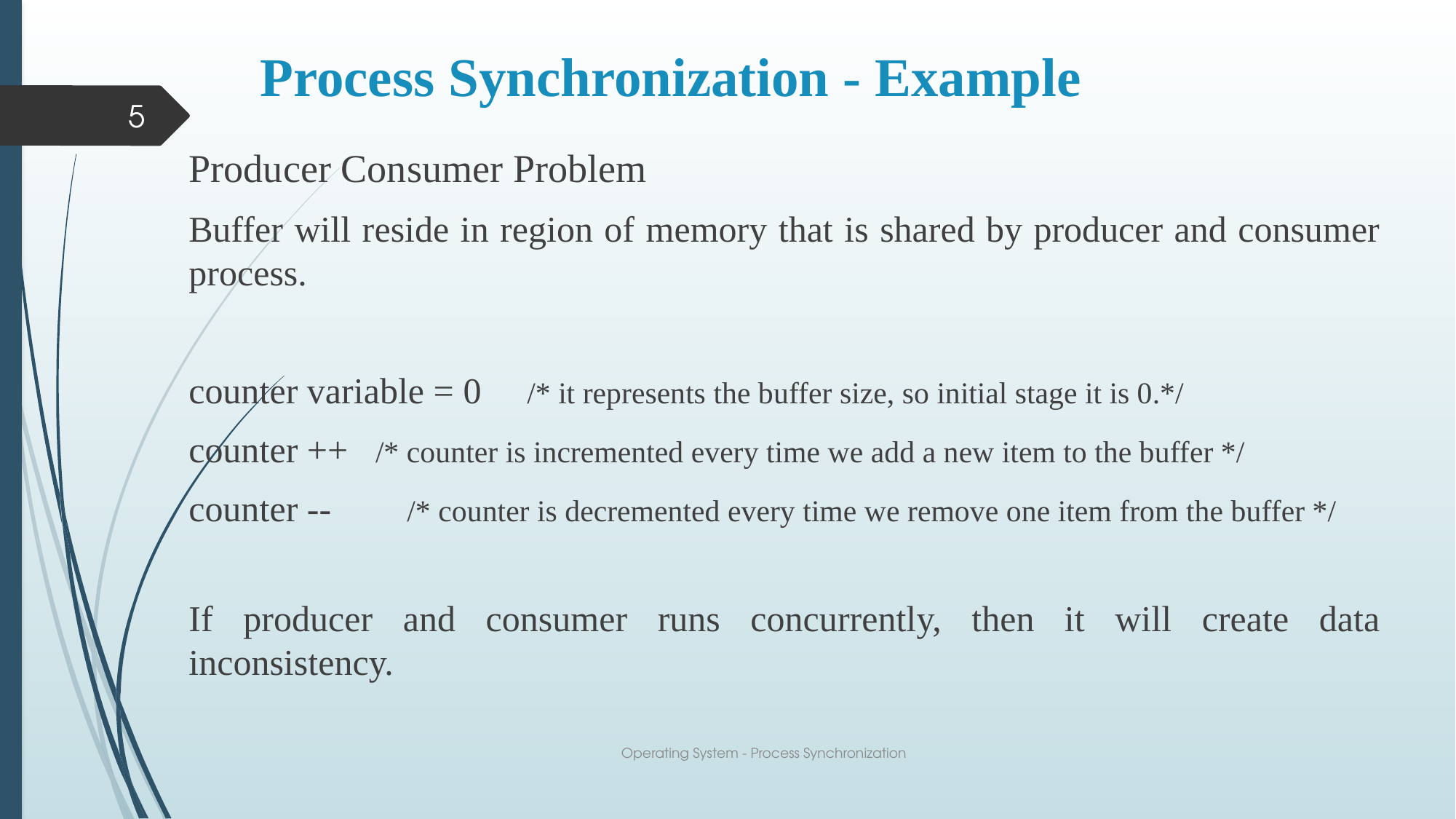

# Process Synchronization - Example
5
Producer Consumer Problem
Buffer will reside in region of memory that is shared by producer and consumer process.

counter variable = 0     /* it represents the buffer size, so initial stage it is 0.*/
counter ++   /* counter is incremented every time we add a new item to the buffer */
counter -- 	/* counter is decremented every time we remove one item from the buffer */

If producer and consumer runs concurrently, then it will create data inconsistency.

Operating System - Process Synchronization